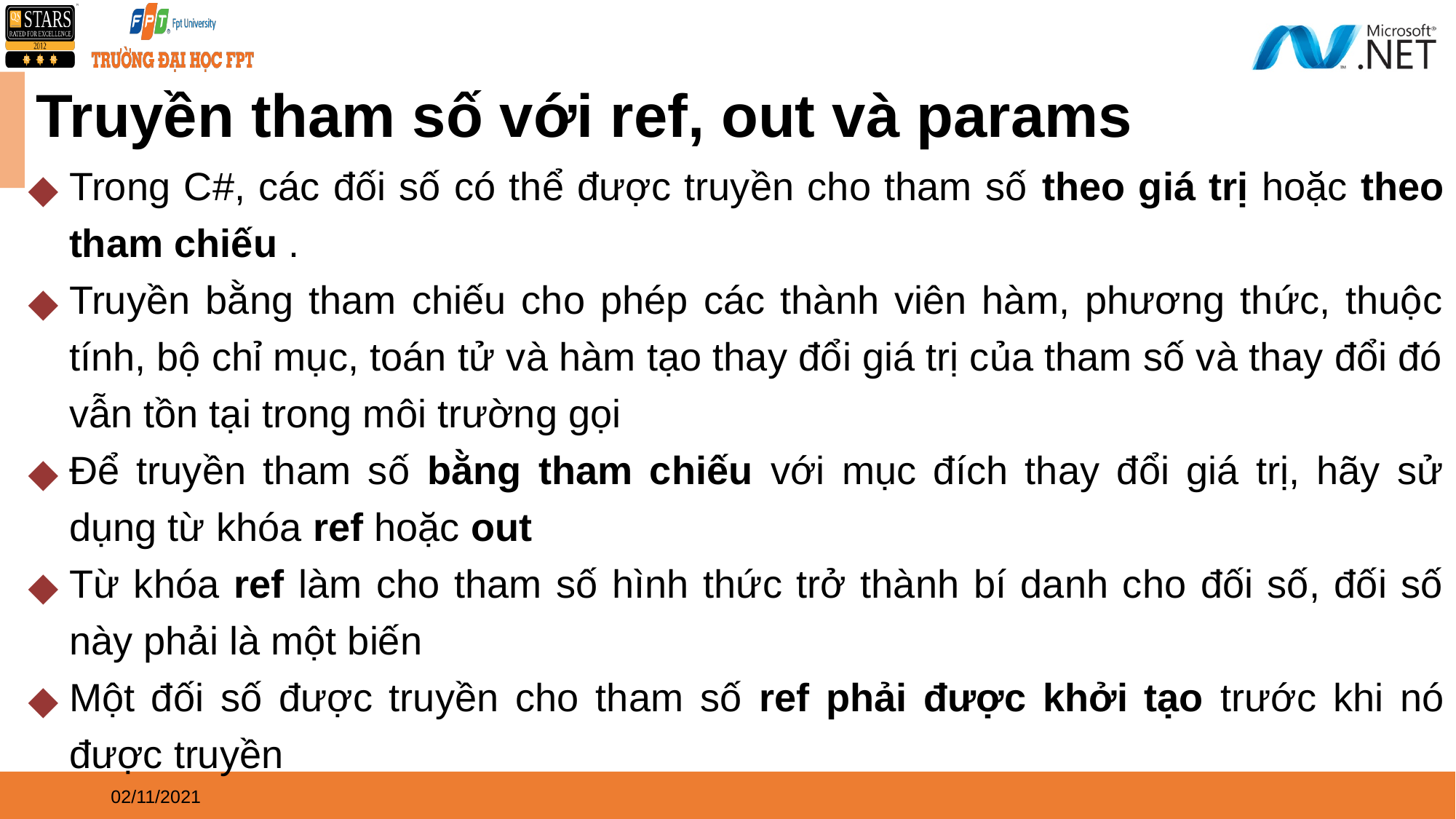

# Truyền tham số với ref, out và params
Trong C#, các đối số có thể được truyền cho tham số theo giá trị hoặc theo tham chiếu .
Truyền bằng tham chiếu cho phép các thành viên hàm, phương thức, thuộc tính, bộ chỉ mục, toán tử và hàm tạo thay đổi giá trị của tham số và thay đổi đó vẫn tồn tại trong môi trường gọi
Để truyền tham số bằng tham chiếu với mục đích thay đổi giá trị, hãy sử dụng từ khóa ref hoặc out
Từ khóa ref làm cho tham số hình thức trở thành bí danh cho đối số, đối số này phải là một biến
Một đối số được truyền cho tham số ref phải được khởi tạo trước khi nó được truyền
02/11/2021
26